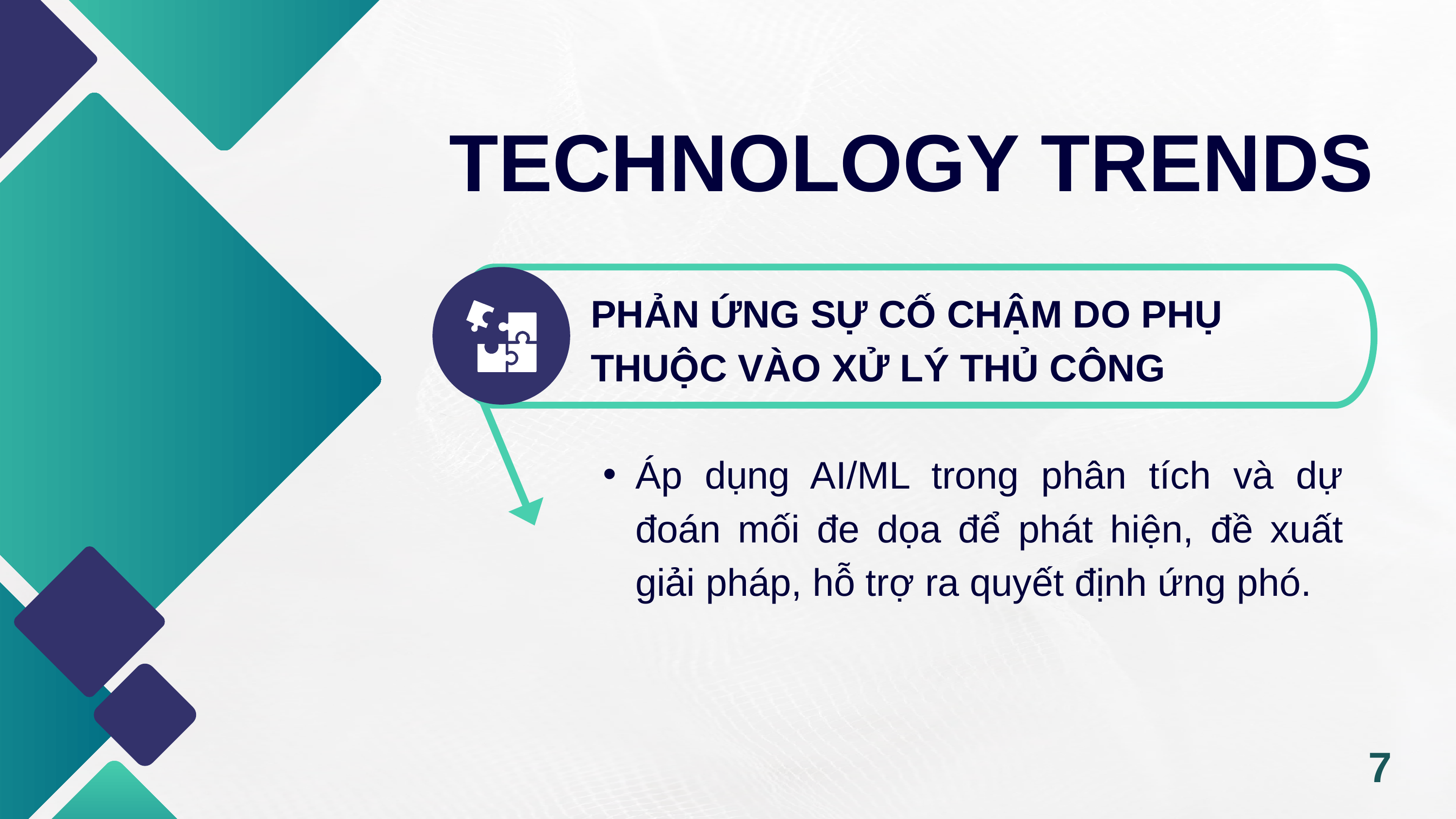

TECHNOLOGY TRENDS

PHẢN ỨNG SỰ CỐ CHẬM DO PHỤ THUỘC VÀO XỬ LÝ THỦ CÔNG

Áp dụng AI/ML trong phân tích và dự đoán mối đe dọa để phát hiện, đề xuất giải pháp, hỗ trợ ra quyết định ứng phó.

7